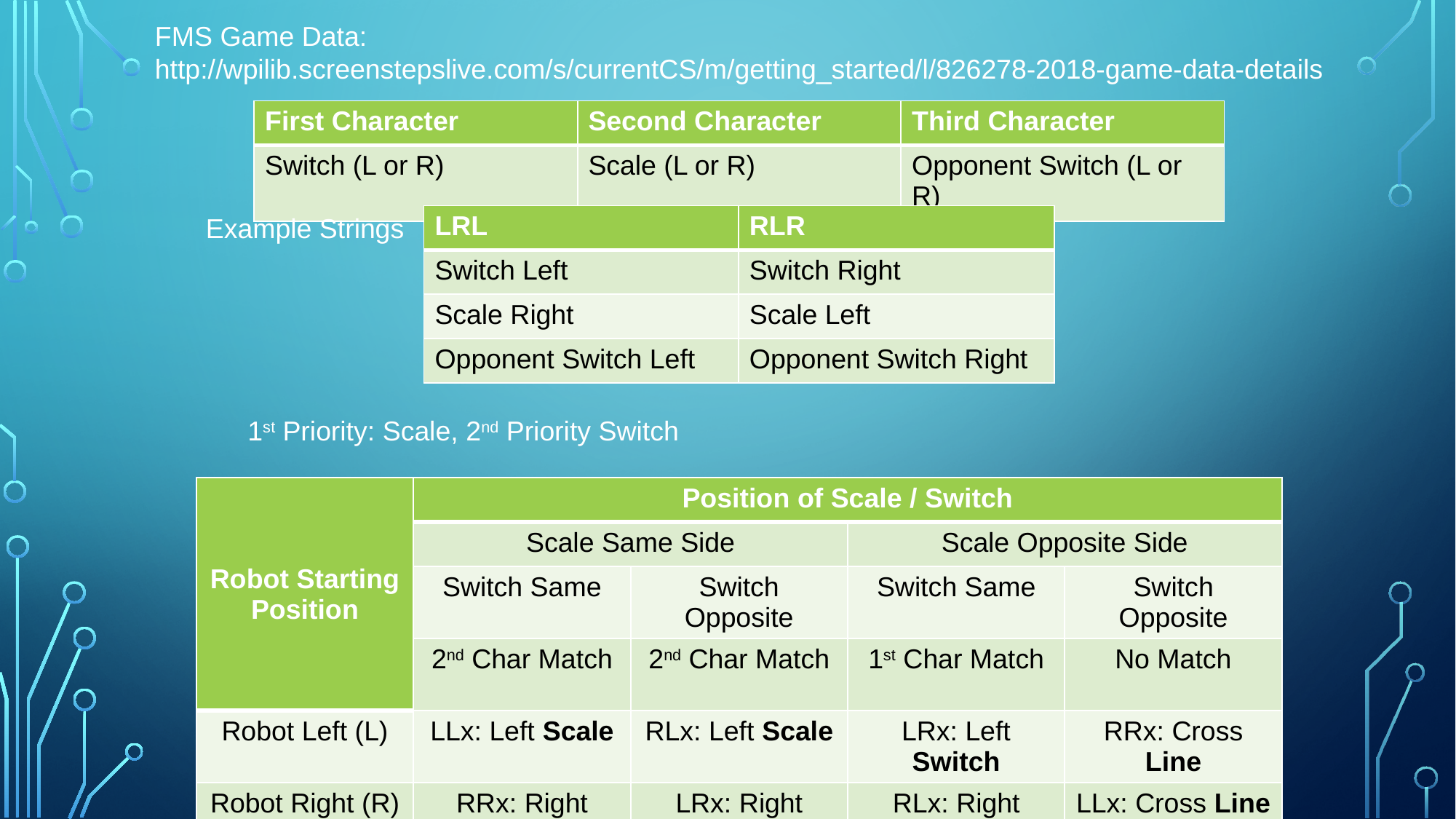

FMS Game Data:
http://wpilib.screenstepslive.com/s/currentCS/m/getting_started/l/826278-2018-game-data-details
| First Character | Second Character | Third Character |
| --- | --- | --- |
| Switch (L or R) | Scale (L or R) | Opponent Switch (L or R) |
Example Strings
| LRL | RLR |
| --- | --- |
| Switch Left | Switch Right |
| Scale Right | Scale Left |
| Opponent Switch Left | Opponent Switch Right |
1st Priority: Scale, 2nd Priority Switch
| Robot Starting Position | Position of Scale / Switch |  |  |  |
| --- | --- | --- | --- | --- |
|  | Scale Same Side |  | Scale Opposite Side |  |
|  | Switch Same | Switch Opposite | Switch Same | Switch Opposite |
|  | 2nd Char Match | 2nd Char Match | 1st Char Match | No Match |
| Robot Left (L) | LLx: Left Scale | RLx: Left Scale | LRx: Left Switch | RRx: Cross Line |
| Robot Right (R) | RRx: Right Scale | LRx: Right Scale | RLx: Right Switch | LLx: Cross Line |
| Robot Middle | Lxx: Left Switch | Rxx: Right Switch | Lxx: Left Switch | Rxx: Right Switch |